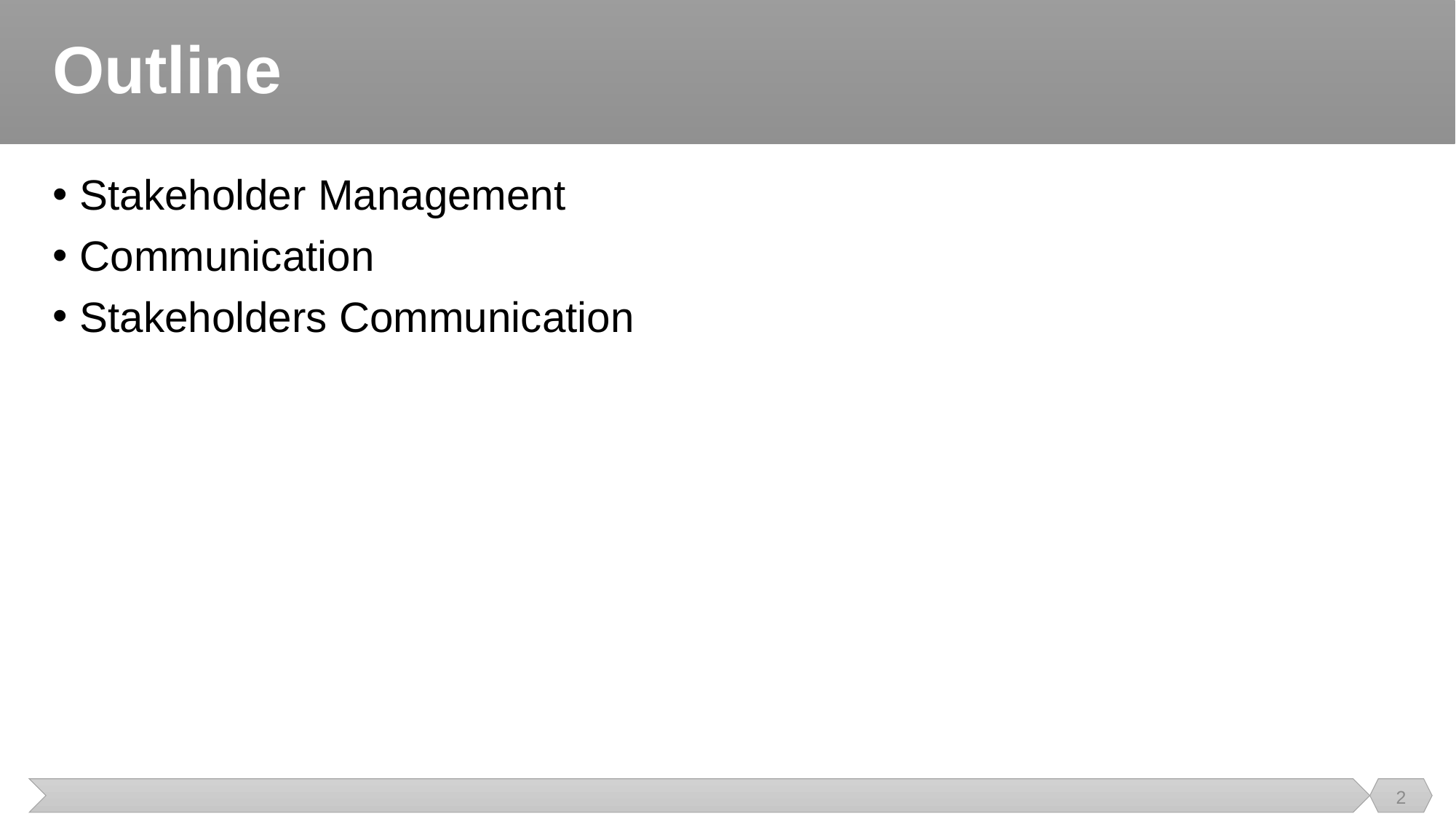

# Outline
Stakeholder Management
Communication
Stakeholders Communication
2